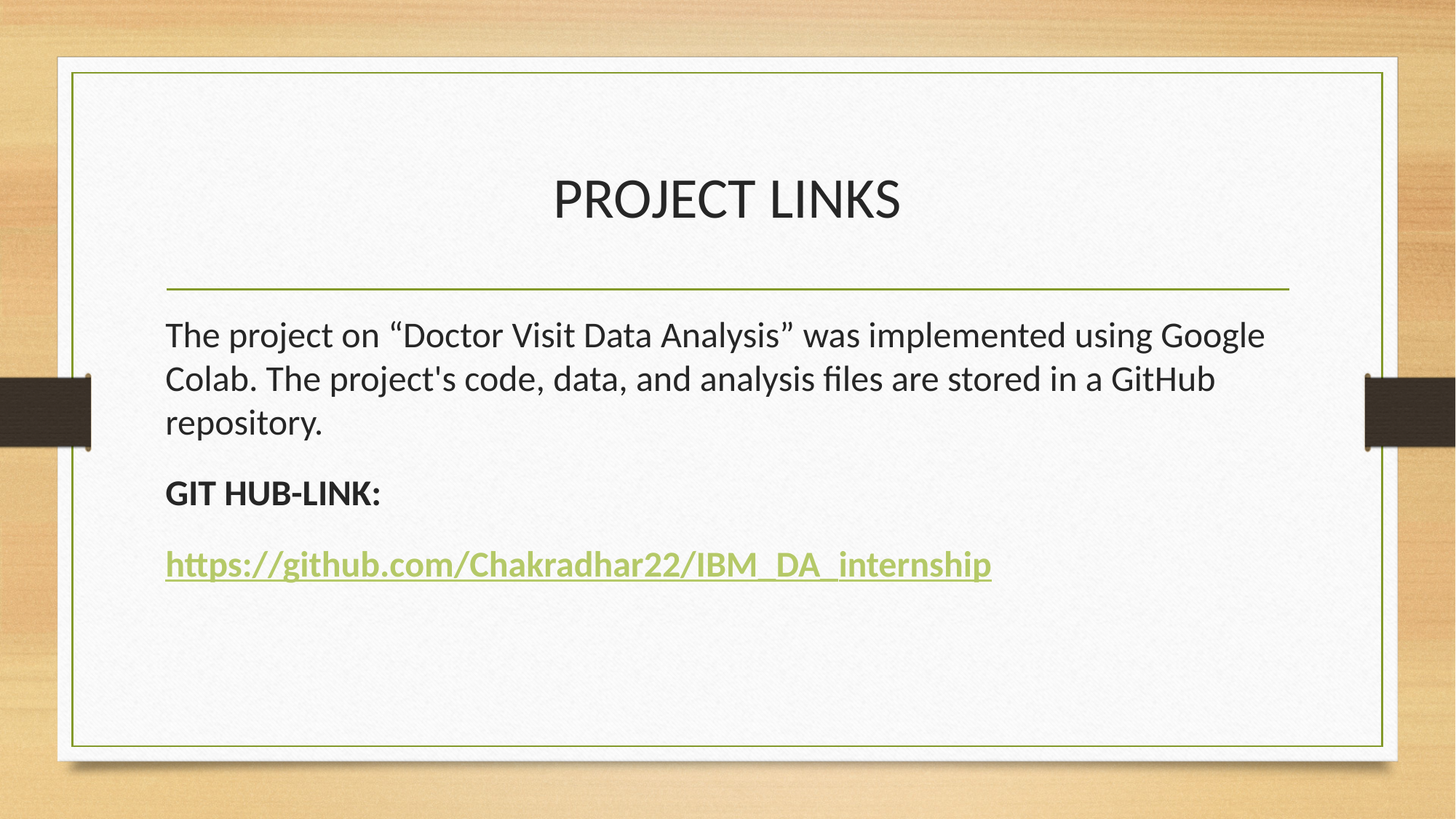

# PROJECT LINKS
The project on “Doctor Visit Data Analysis” was implemented using Google Colab. The project's code, data, and analysis files are stored in a GitHub repository.
GIT HUB-LINK:
https://github.com/Chakradhar22/IBM_DA_internship